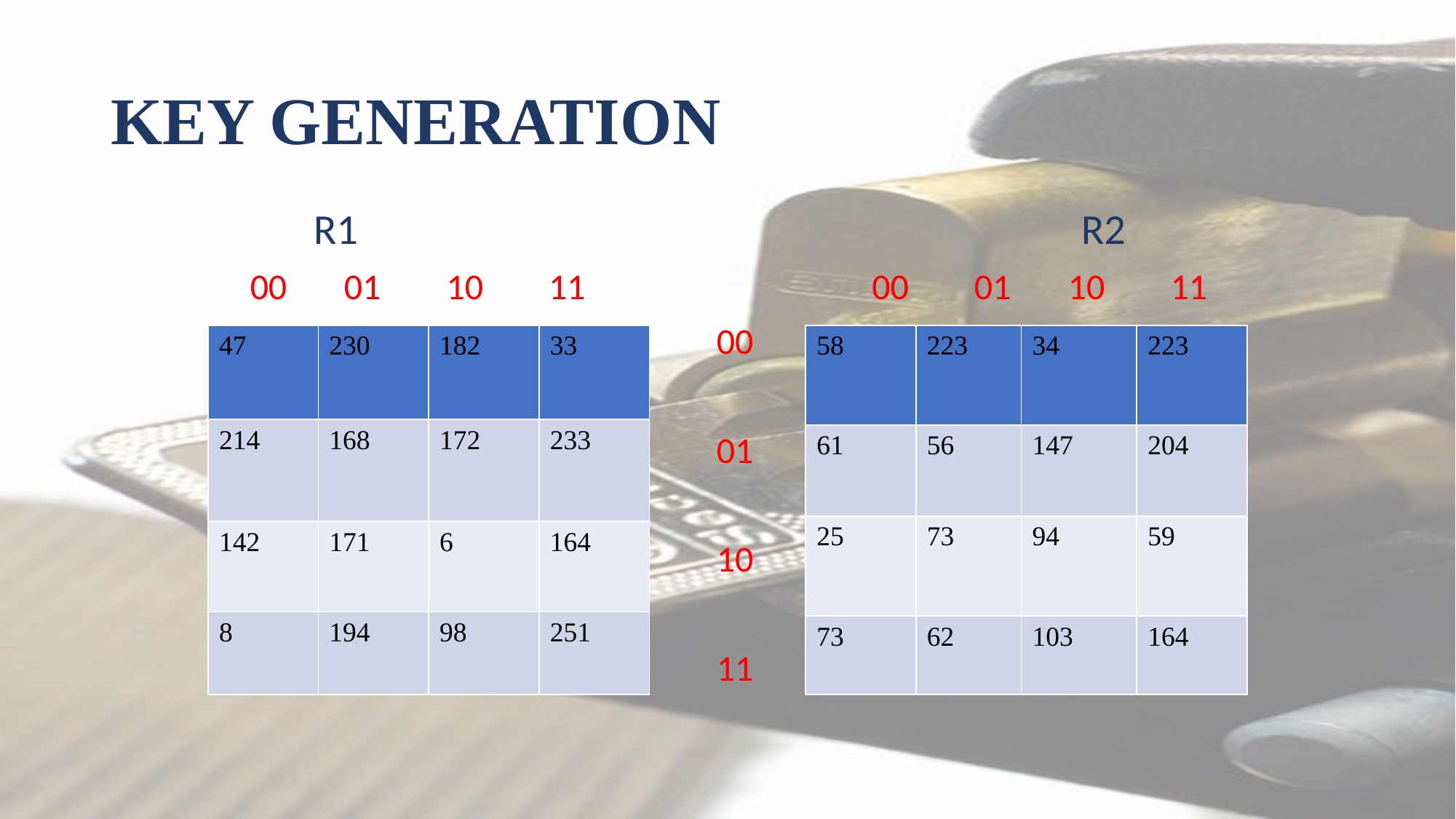

# KEY GENERATION
                     R1                                                                           R2
                 00       01        10        11                                   00        01       10        11
                                                                          00

                                                                          01

                                                                          10

                                                                          11

| 47 | 230 | 182 | 33 |
| --- | --- | --- | --- |
| 214 | 168 | 172 | 233 |
| 142 | 171 | 6 | 164 |
| 8 | 194 | 98 | 251 |
| 58 | 223 | 34 | 223 |
| --- | --- | --- | --- |
| 61 | 56 | 147 | 204 |
| 25 | 73 | 94 | 59 |
| 73 | 62 | 103 | 164 |